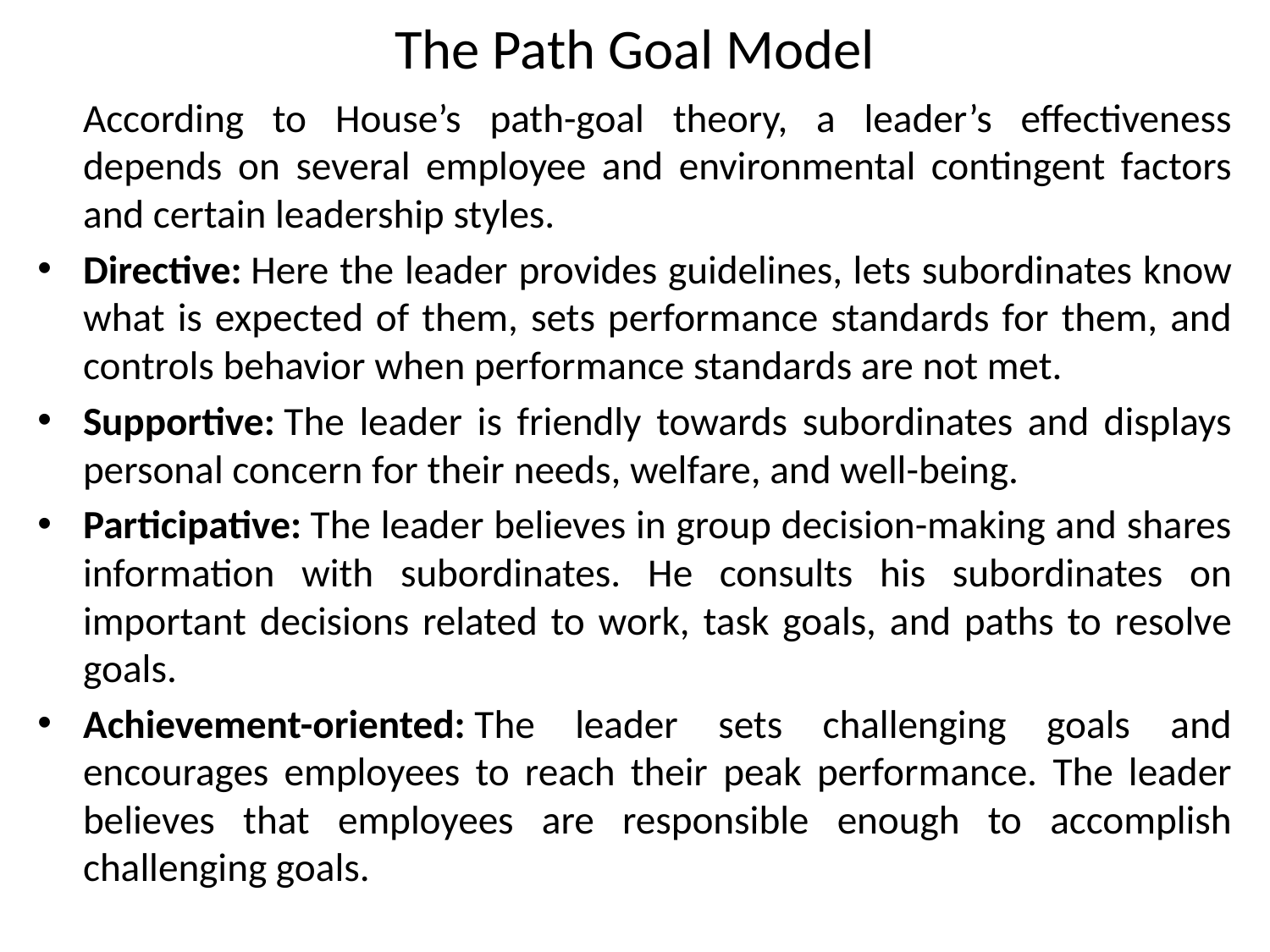

# The Path Goal Model
	According to House’s path-goal theory, a leader’s effectiveness depends on several employee and environmental contingent factors and certain leadership styles.
Directive: Here the leader provides guidelines, lets subordinates know what is expected of them, sets performance standards for them, and controls behavior when performance standards are not met.
Supportive: The leader is friendly towards subordinates and displays personal concern for their needs, welfare, and well-being.
Participative: The leader believes in group decision-making and shares information with subordinates. He consults his subordinates on important decisions related to work, task goals, and paths to resolve goals.
Achievement-oriented: The leader sets challenging goals and encourages employees to reach their peak performance. The leader believes that employees are responsible enough to accomplish challenging goals.